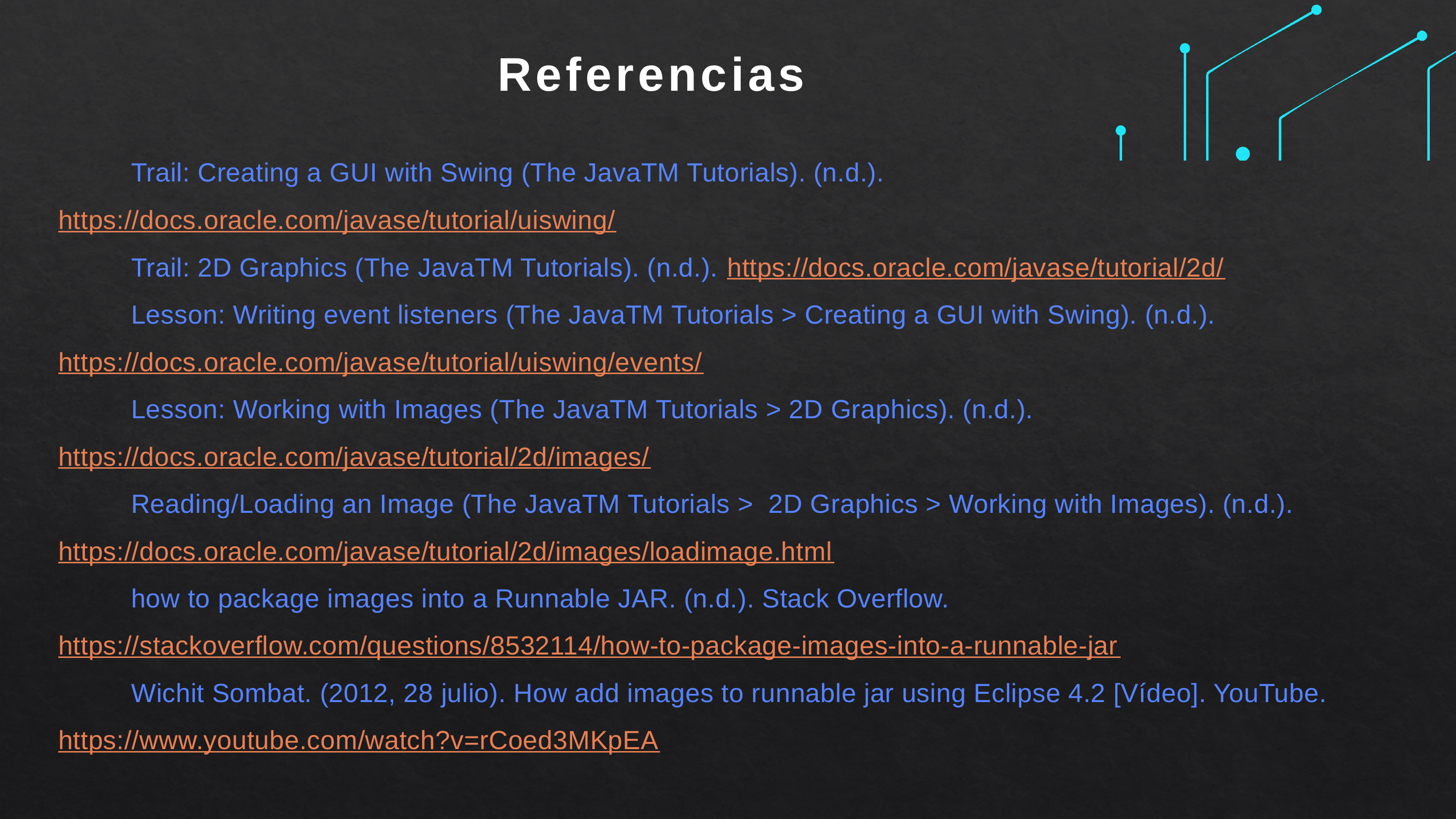

Referencias
	Trail: Creating a GUI with Swing (The JavaTM Tutorials). (n.d.). https://docs.oracle.com/javase/tutorial/uiswing/
	Trail: 2D Graphics (The JavaTM Tutorials). (n.d.). https://docs.oracle.com/javase/tutorial/2d/
	Lesson: Writing event listeners (The JavaTM Tutorials > Creating a GUI with Swing). (n.d.). https://docs.oracle.com/javase/tutorial/uiswing/events/
	Lesson: Working with Images (The JavaTM Tutorials > 2D Graphics). (n.d.). https://docs.oracle.com/javase/tutorial/2d/images/
	Reading/Loading an Image (The JavaTM Tutorials >  2D Graphics > Working with Images). (n.d.). https://docs.oracle.com/javase/tutorial/2d/images/loadimage.html
	how to package images into a Runnable JAR. (n.d.). Stack Overflow. https://stackoverflow.com/questions/8532114/how-to-package-images-into-a-runnable-jar
	Wichit Sombat. (2012, 28 julio). How add images to runnable jar using Eclipse 4.2 [Vídeo]. YouTube. https://www.youtube.com/watch?v=rCoed3MKpEA